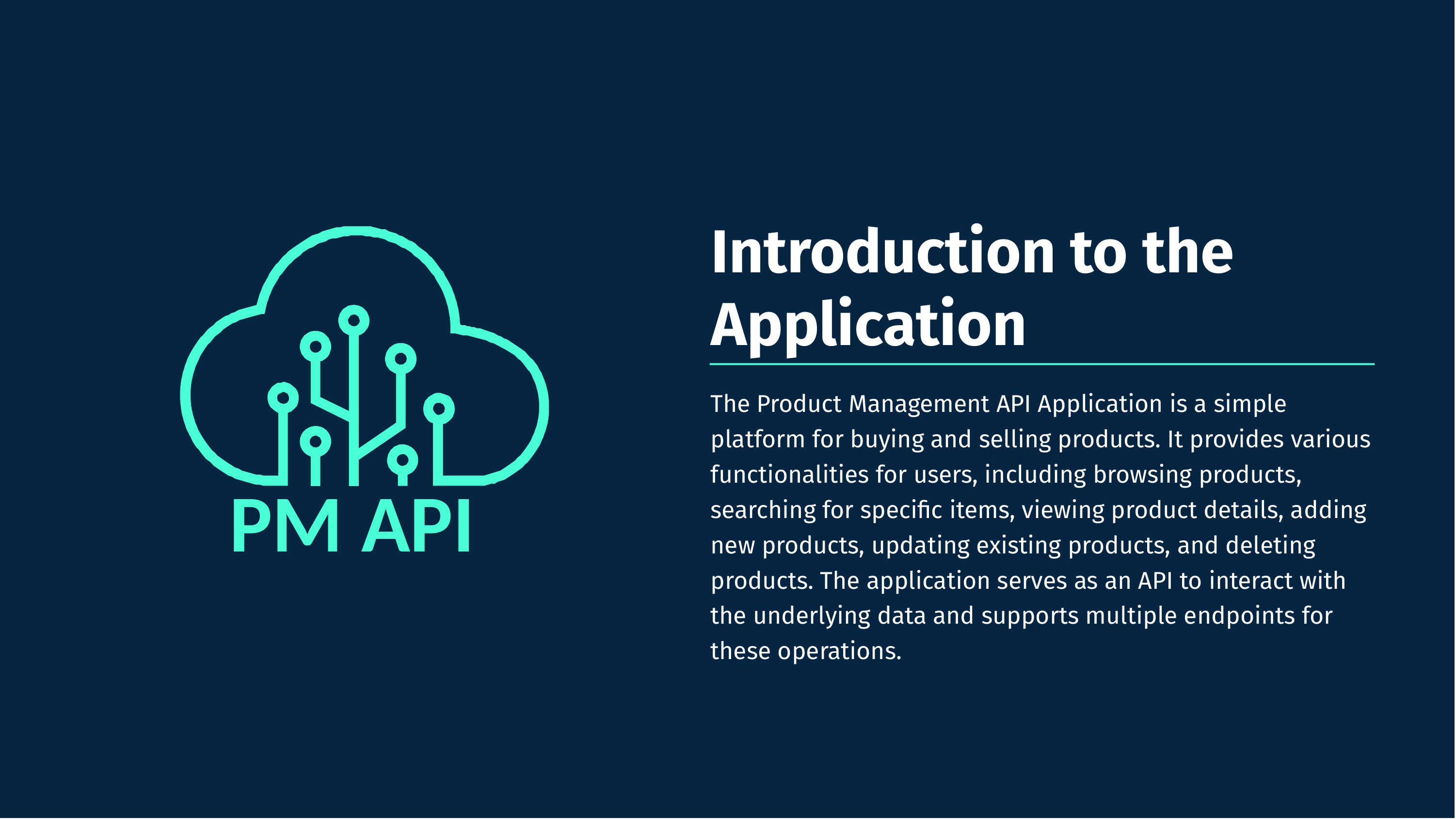

# Introduction to the Application

The Product Management API Application is a simple platform for buying and selling products. It provides various functionalities for users, including browsing products, searching for specific items, viewing product details, adding new products, updating existing products, and deleting products. The application serves as an API to interact with the underlying data and supports multiple endpoints for these operations.
PM API